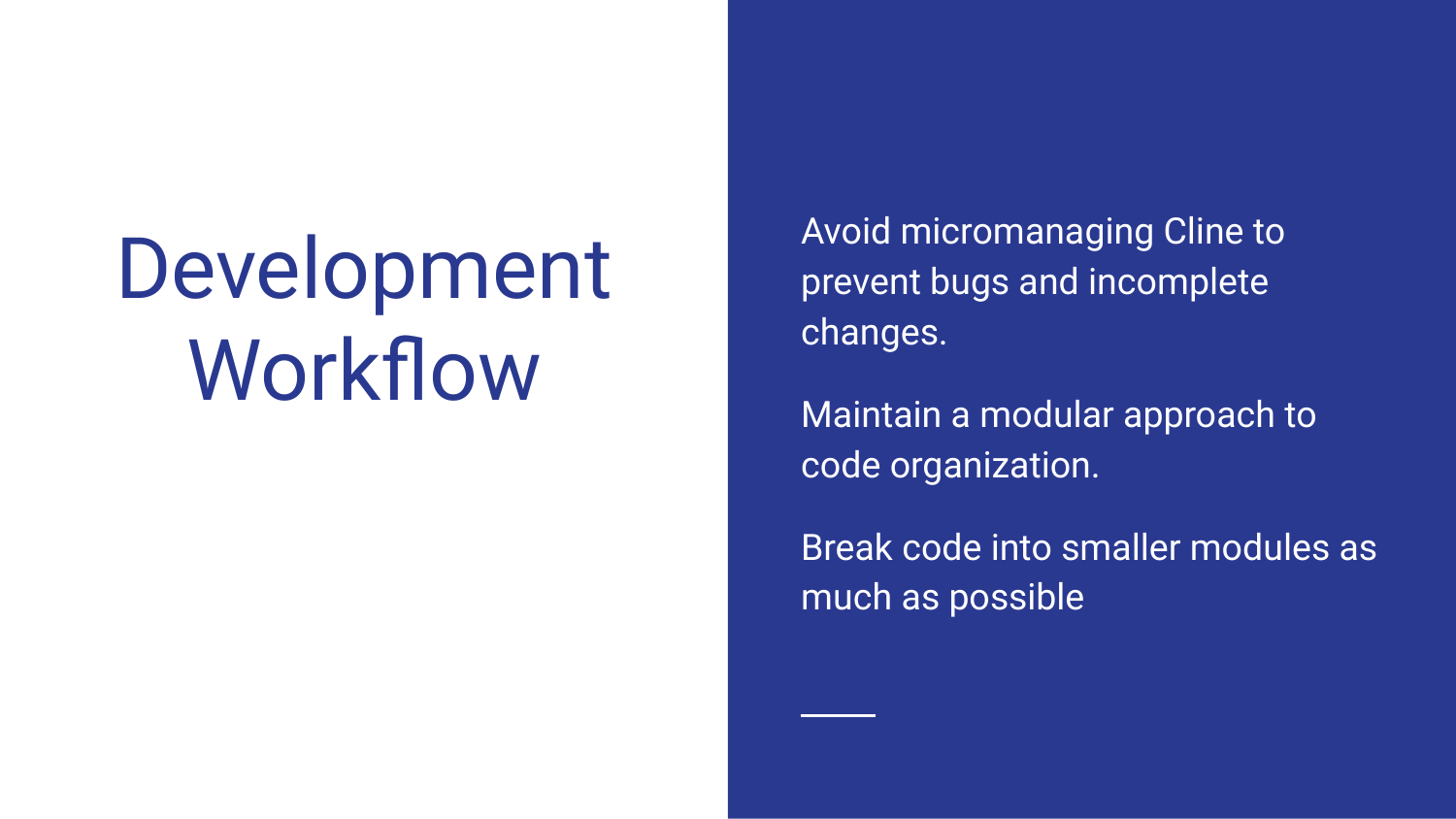

Avoid micromanaging Cline to prevent bugs and incomplete changes.
Maintain a modular approach to code organization.
Break code into smaller modules as much as possible
# Development Workflow